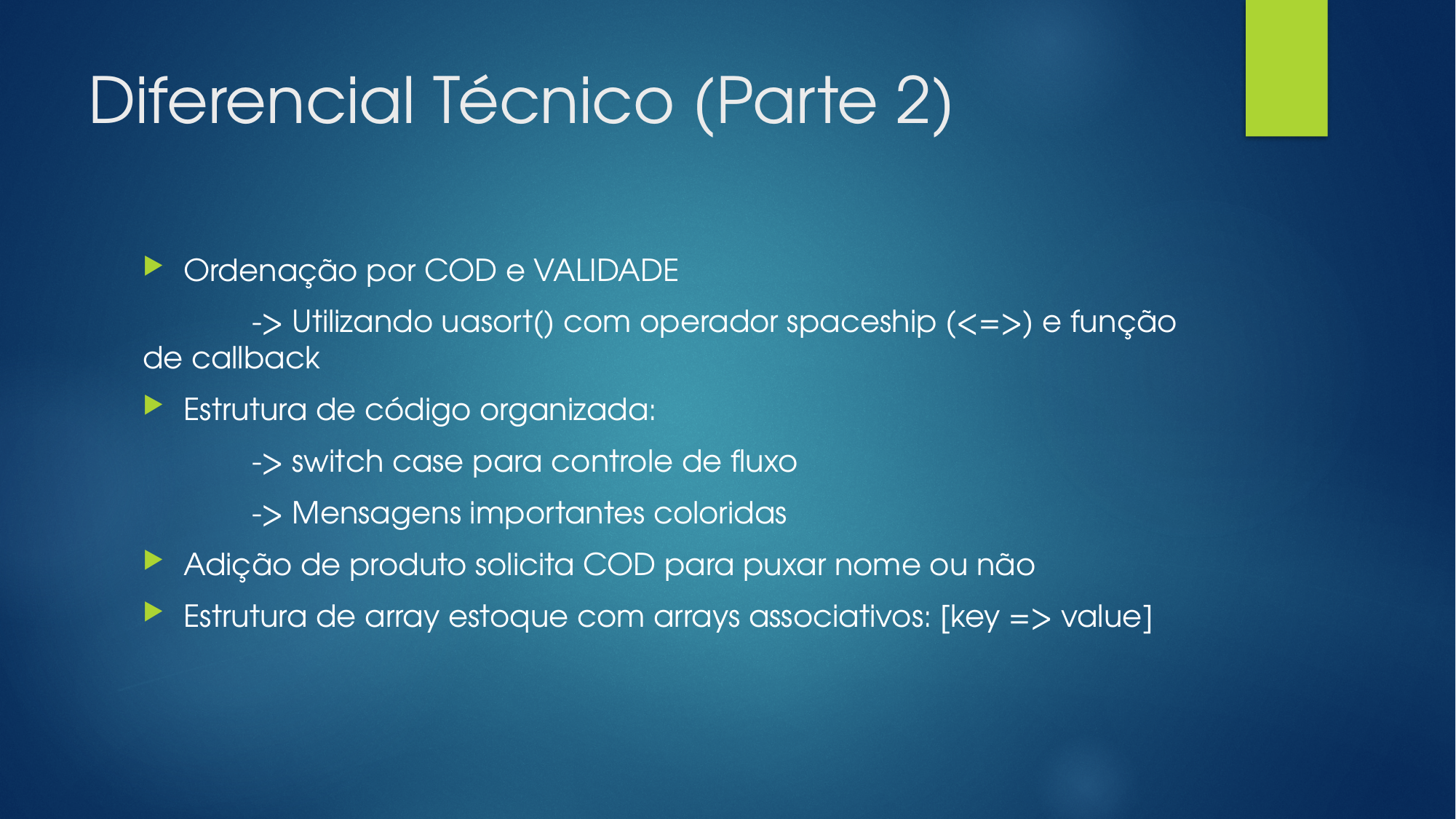

# Diferencial Técnico (Parte 2)
Ordenação por COD e VALIDADE
	-> Utilizando uasort() com operador spaceship (<=>) e função de callback
Estrutura de código organizada:
	-> switch case para controle de fluxo
	-> Mensagens importantes coloridas
Adição de produto solicita COD para puxar nome ou não
Estrutura de array estoque com arrays associativos: [key => value]